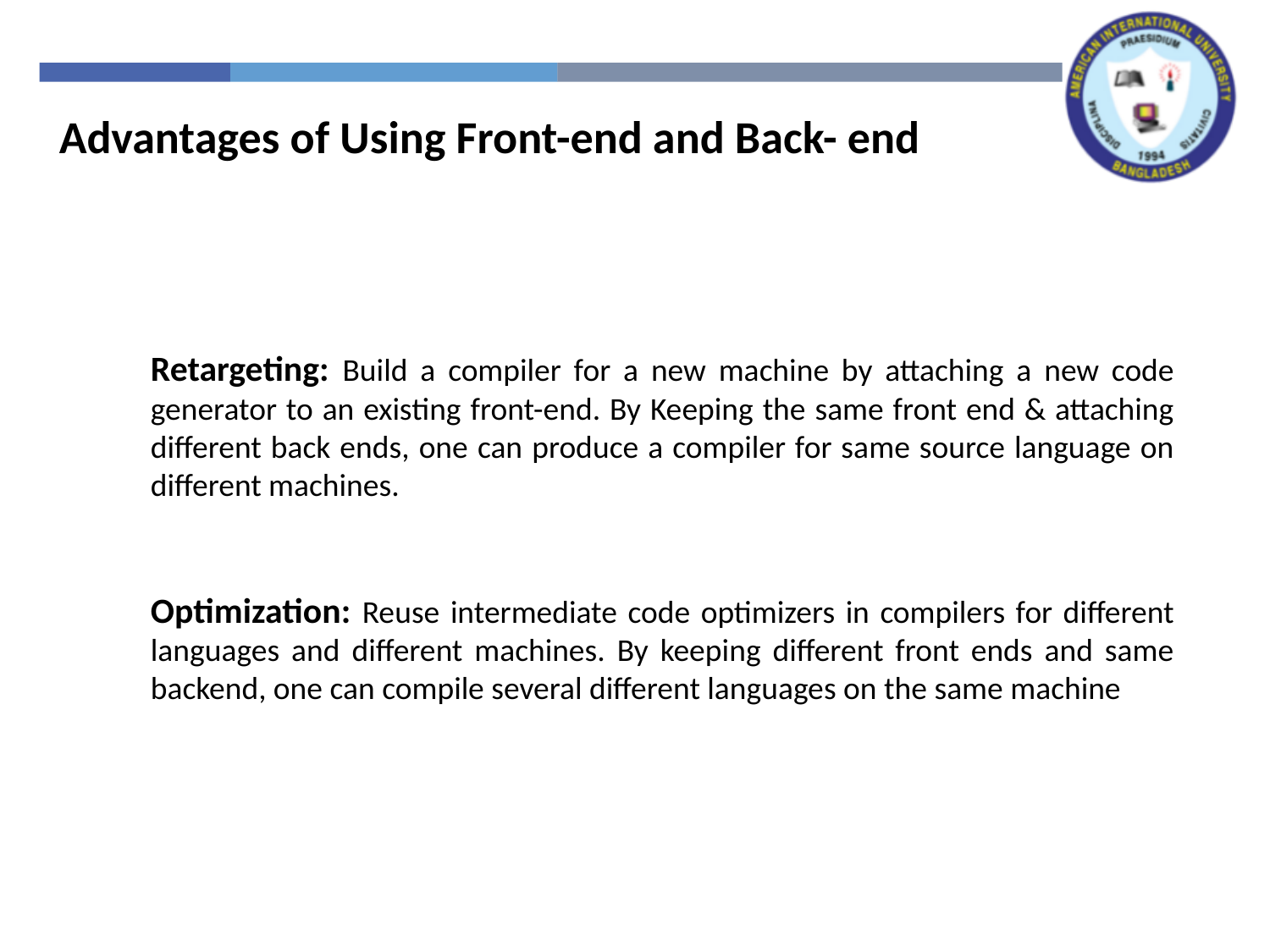

Advantages of Using Front-end and Back- end

Retargeting: Build a compiler for a new machine by attaching a new code generator to an existing front-end. By Keeping the same front end & attaching different back ends, one can produce a compiler for same source language on different machines.

Optimization: Reuse intermediate code optimizers in compilers for different languages and different machines. By keeping different front ends and same backend, one can compile several different languages on the same machine